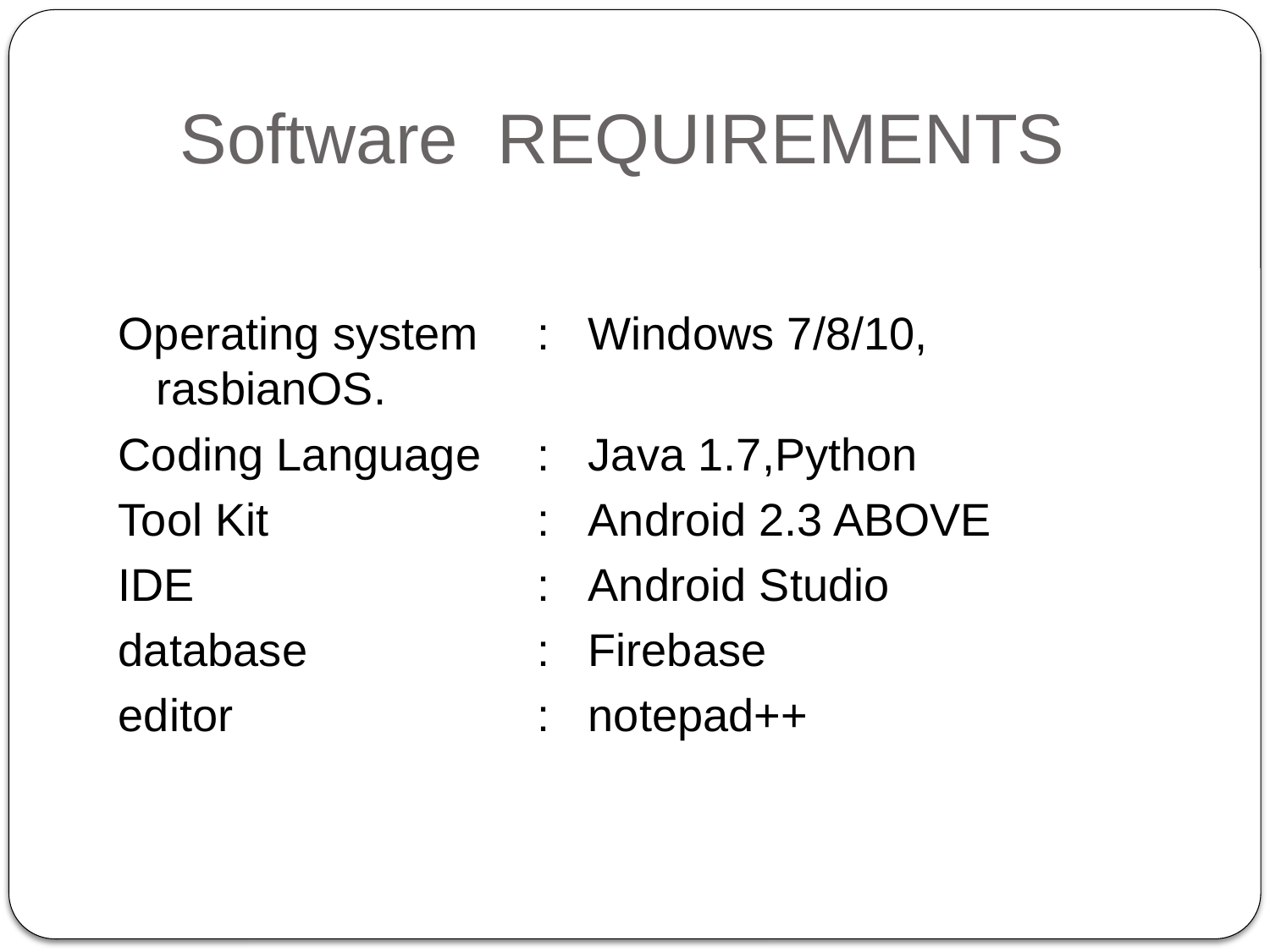

# Software  REQUIREMENTS

Operating system 	:   Windows 7/8/10,  rasbianOS.
Coding Language 	:   Java 1.7,Python
Tool Kit               	:   Android 2.3 ABOVE
IDE    	   	 	:   Android Studio
database		:   Firebase
editor		 	:   notepad++